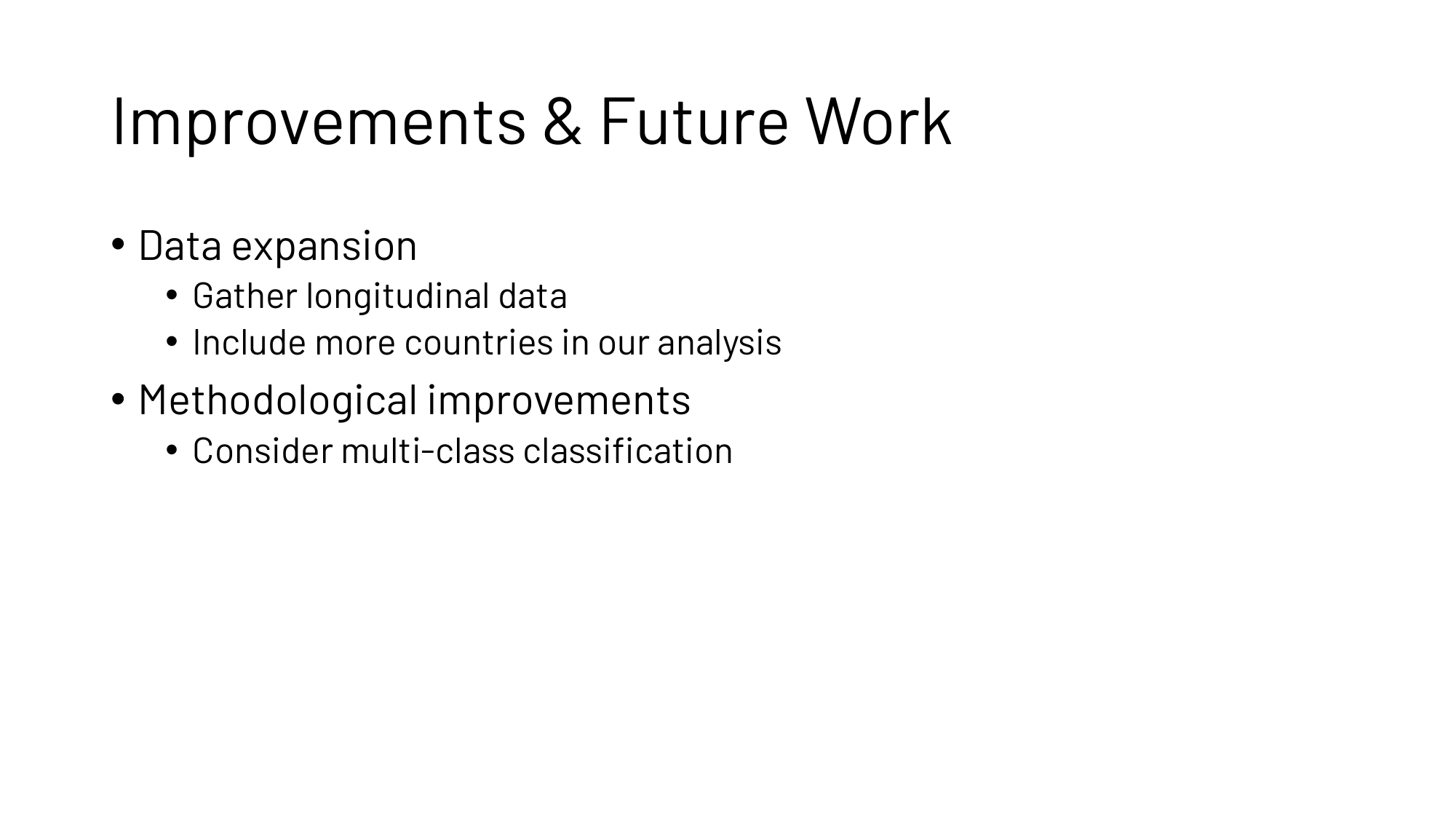

# Improvements & Future Work
Data expansion
Gather longitudinal data
Include more countries in our analysis
Methodological improvements
Consider multi-class classification